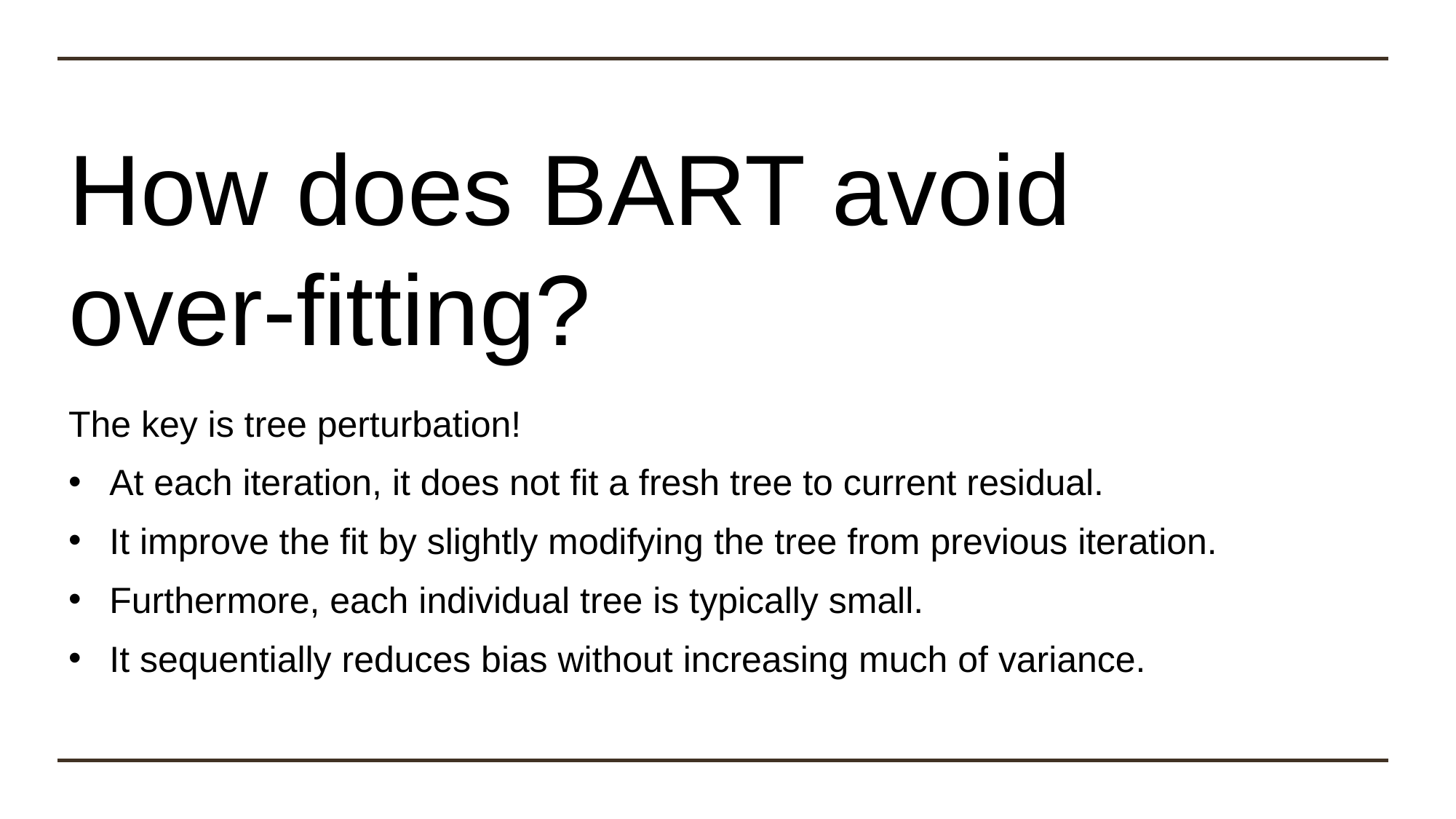

# How does BART avoid over-fitting?
The key is tree perturbation!
At each iteration, it does not fit a fresh tree to current residual.
It improve the fit by slightly modifying the tree from previous iteration.
Furthermore, each individual tree is typically small.
It sequentially reduces bias without increasing much of variance.